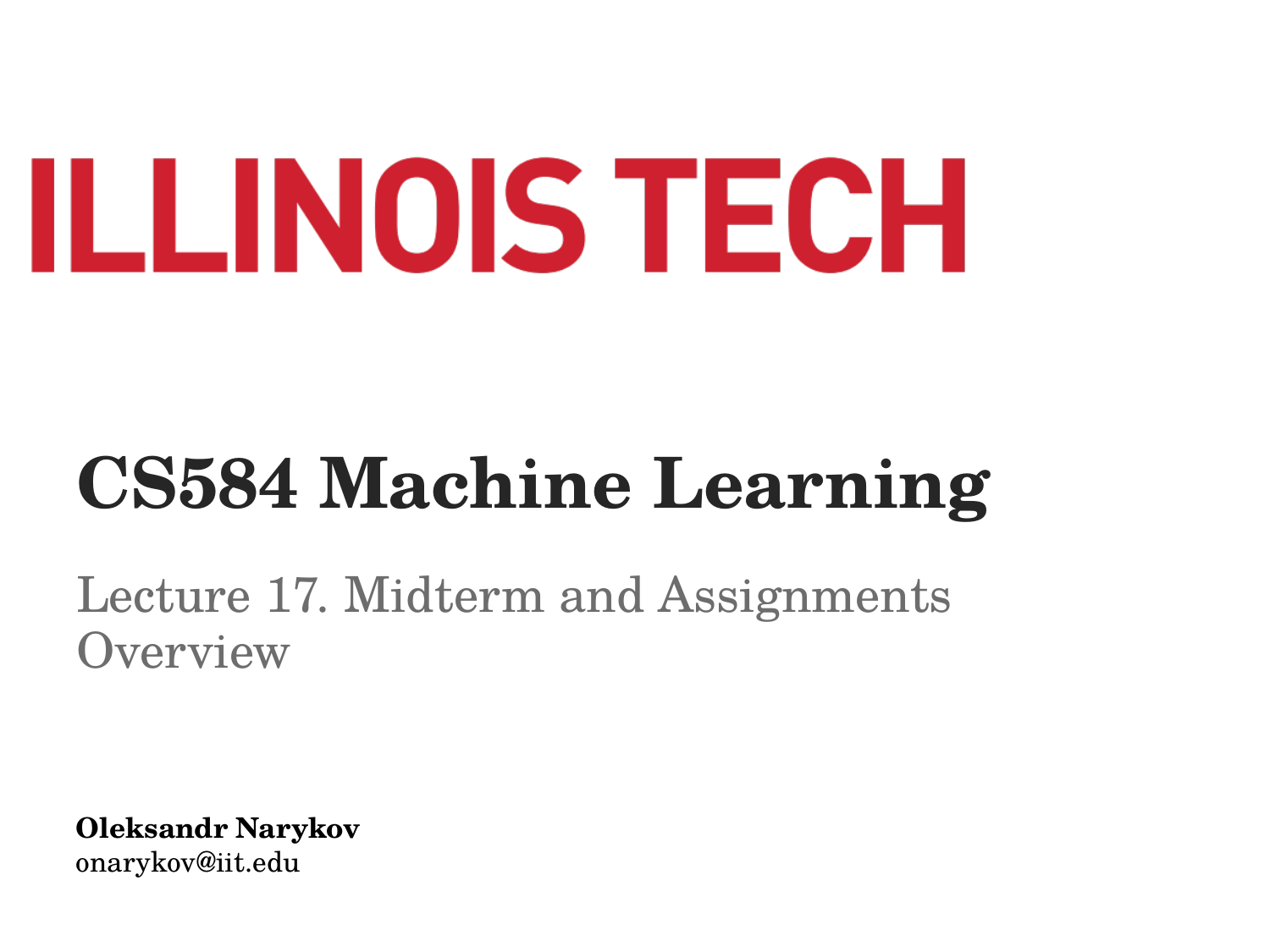

# CS584 Machine Learning
Lecture 17. Midterm and Assignments Overview
Oleksandr Narykov
onarykov@iit.edu